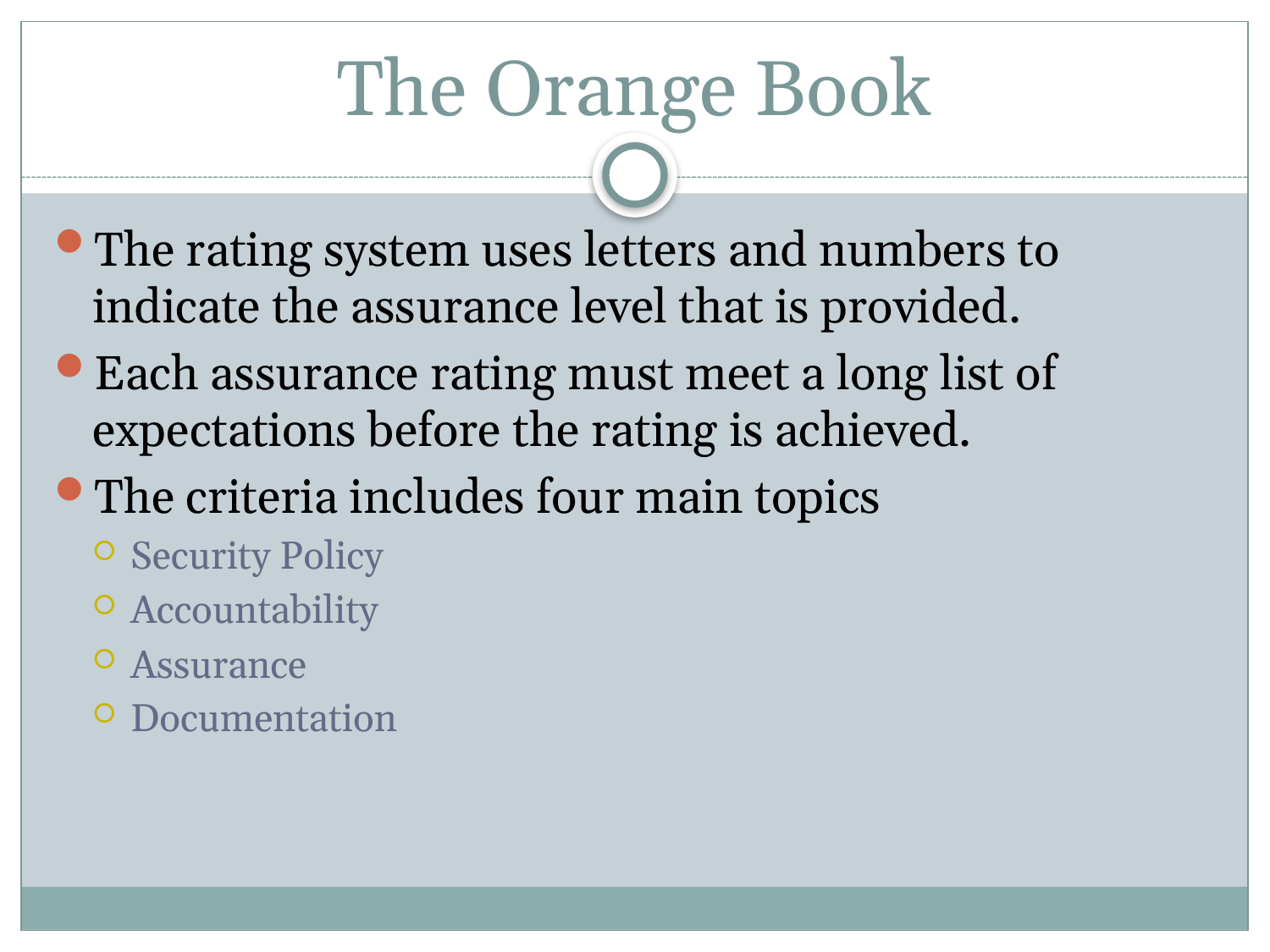

# The Orange Book
The rating system uses letters and numbers to indicate the assurance level that is provided.
Each assurance rating must meet a long list of expectations before the rating is achieved.
The criteria includes four main topics
Security Policy
Accountability
Assurance
Documentation